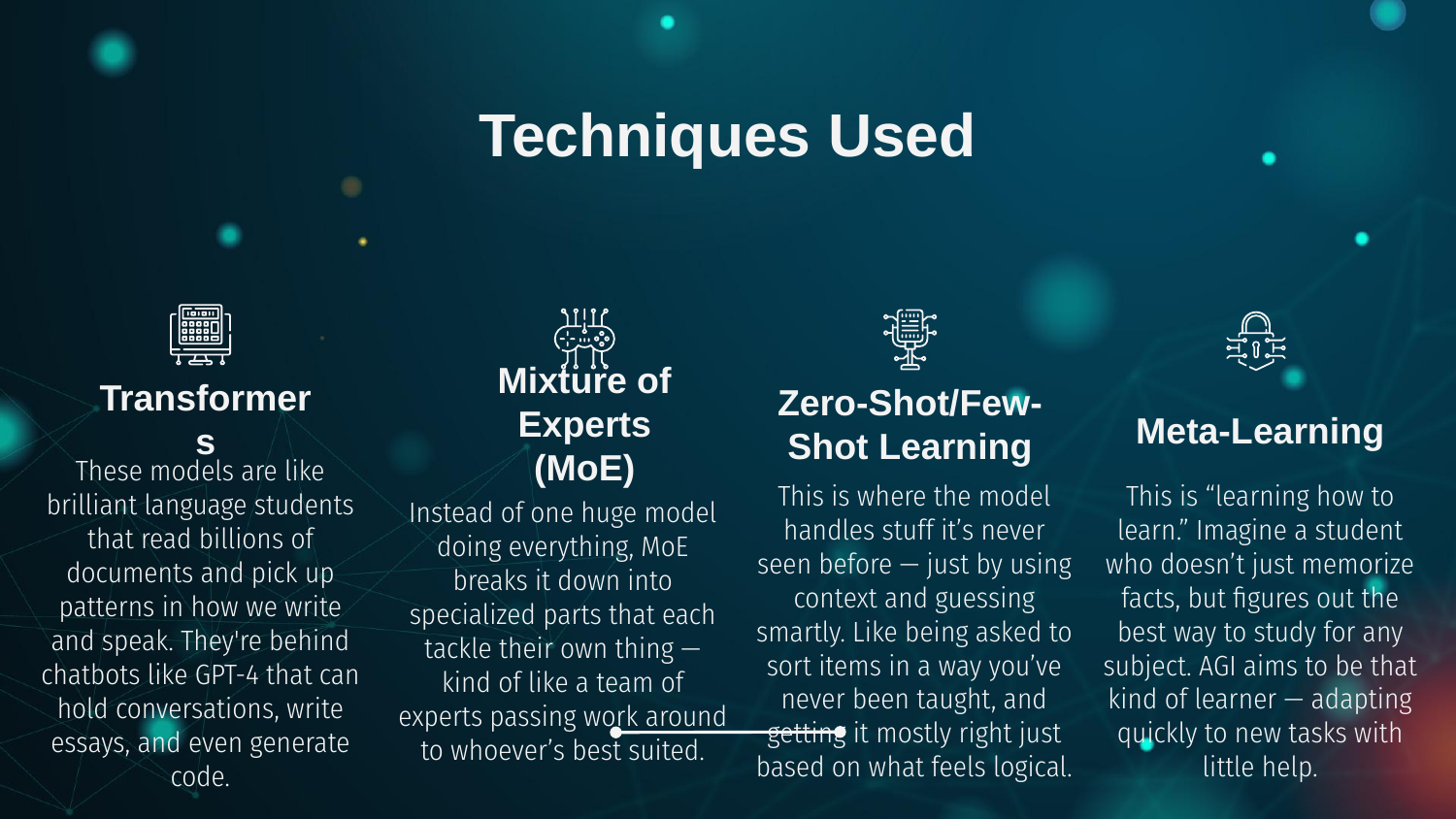

# Techniques Used

Transformers
Mixture of Experts (MoE)
Zero-Shot/Few-Shot Learning
Meta-Learning
These models are like brilliant language students that read billions of documents and pick up patterns in how we write and speak. They're behind chatbots like GPT-4 that can hold conversations, write essays, and even generate code.
Instead of one huge model doing everything, MoE breaks it down into specialized parts that each tackle their own thing — kind of like a team of experts passing work around to whoever’s best suited.
This is where the model handles stuff it’s never seen before — just by using context and guessing smartly. Like being asked to sort items in a way you’ve never been taught, and getting it mostly right just based on what feels logical.
This is “learning how to learn.” Imagine a student who doesn’t just memorize facts, but figures out the best way to study for any subject. AGI aims to be that kind of learner — adapting quickly to new tasks with little help.